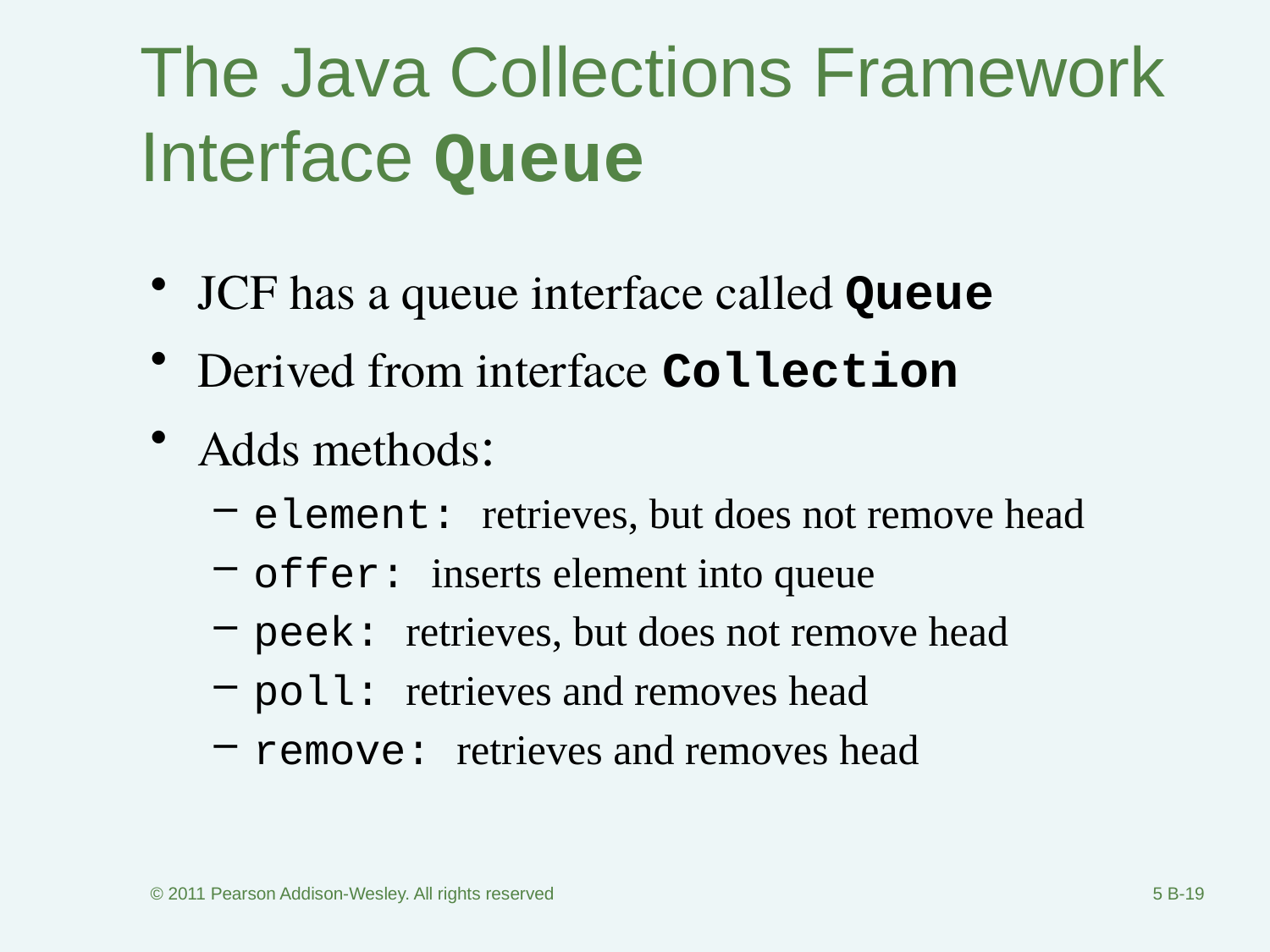

# The Java Collections Framework Interface Queue
JCF has a queue interface called Queue
Derived from interface Collection
Adds methods:
element: retrieves, but does not remove head
offer: inserts element into queue
peek: retrieves, but does not remove head
poll: retrieves and removes head
remove: retrieves and removes head

© 2011 Pearson Addison-Wesley. All rights reserved
5 B-19